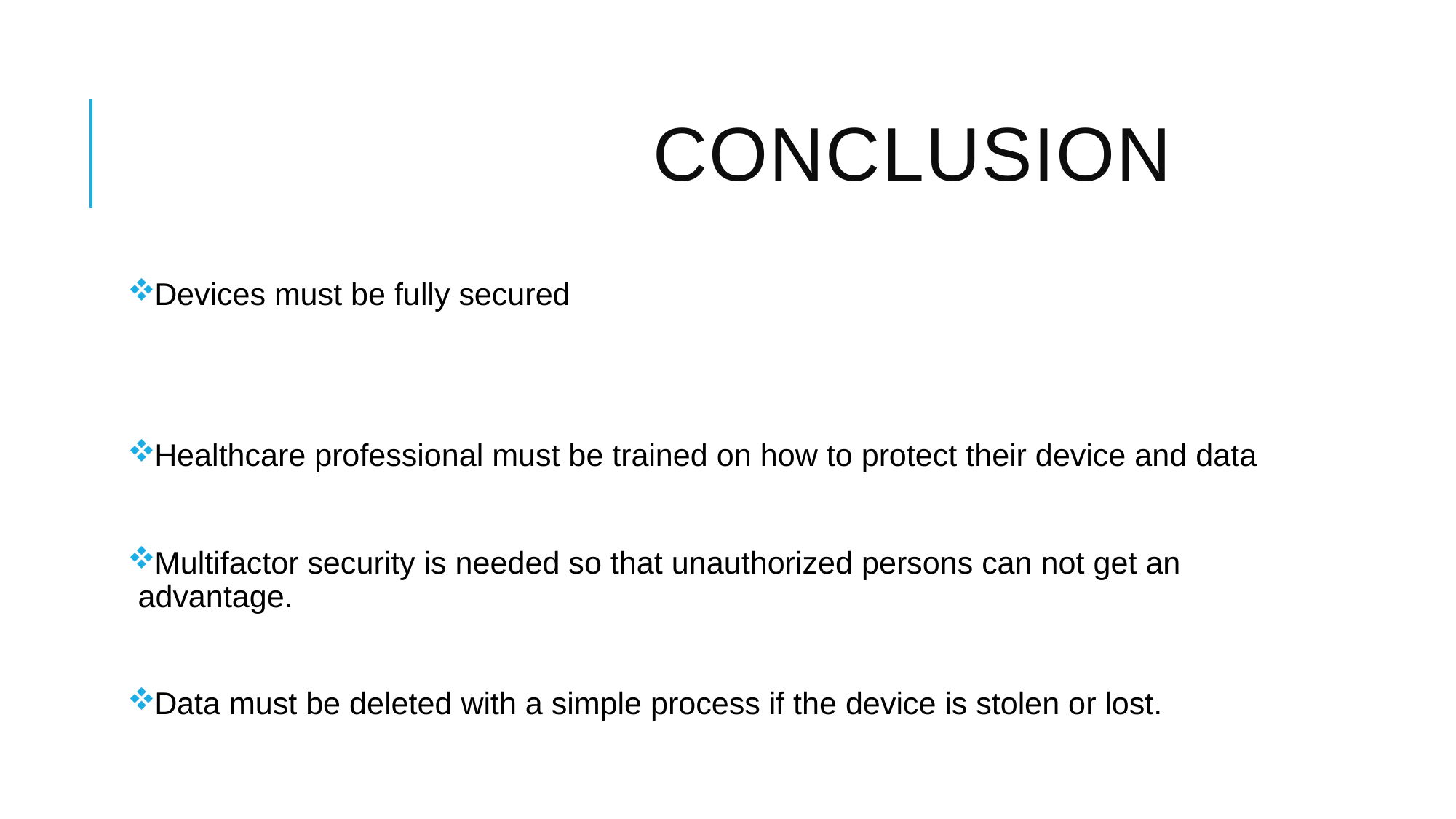

# Conclusion
Devices must be fully secured

Healthcare professional must be trained on how to protect their device and data

Multifactor security is needed so that unauthorized persons can not get an advantage.

Data must be deleted with a simple process if the device is stolen or lost.